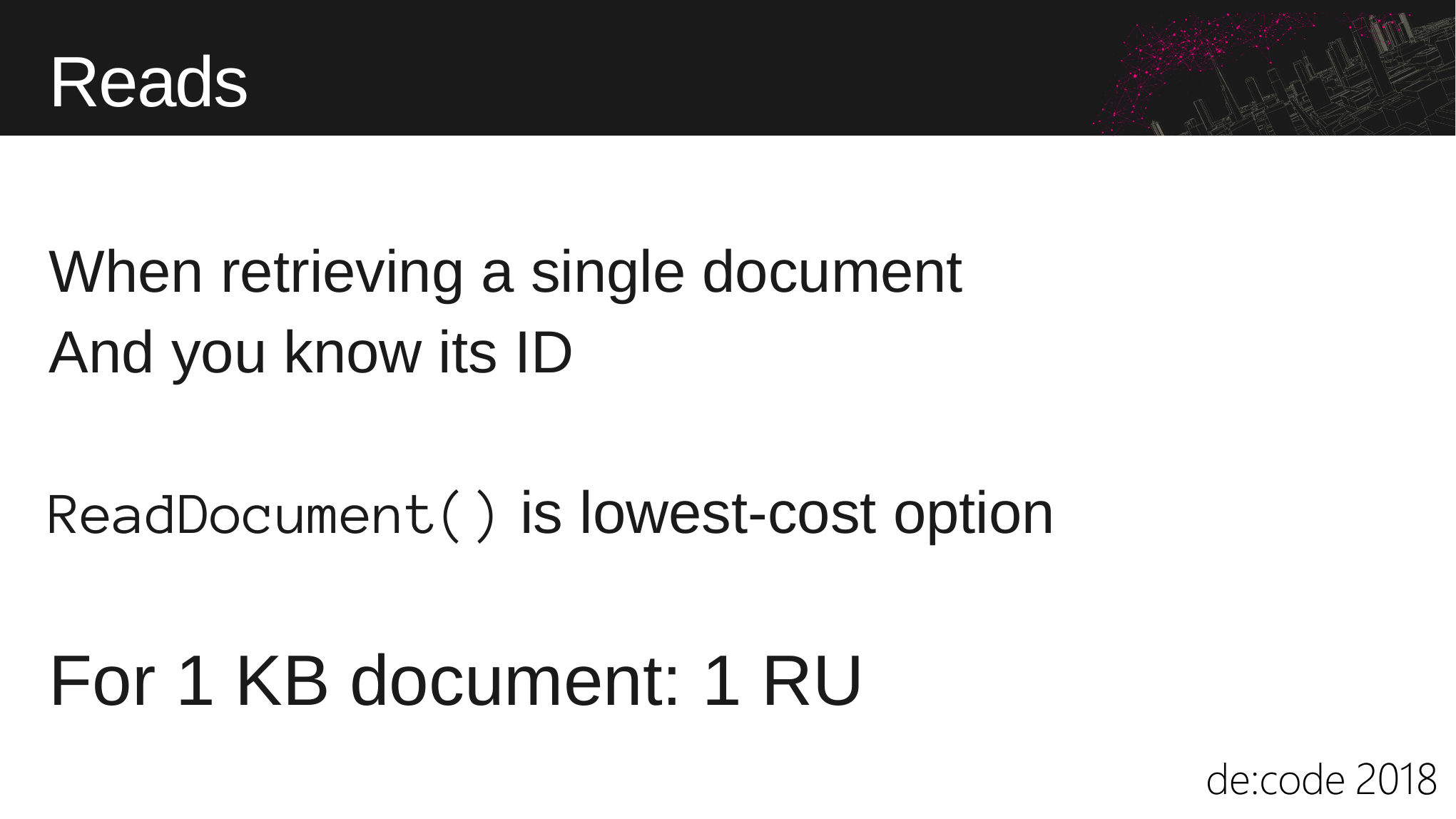

# Reads

When retrieving a single document
And you know its ID

ReadDocument() is lowest-cost option

For 1 KB document: 1 RU